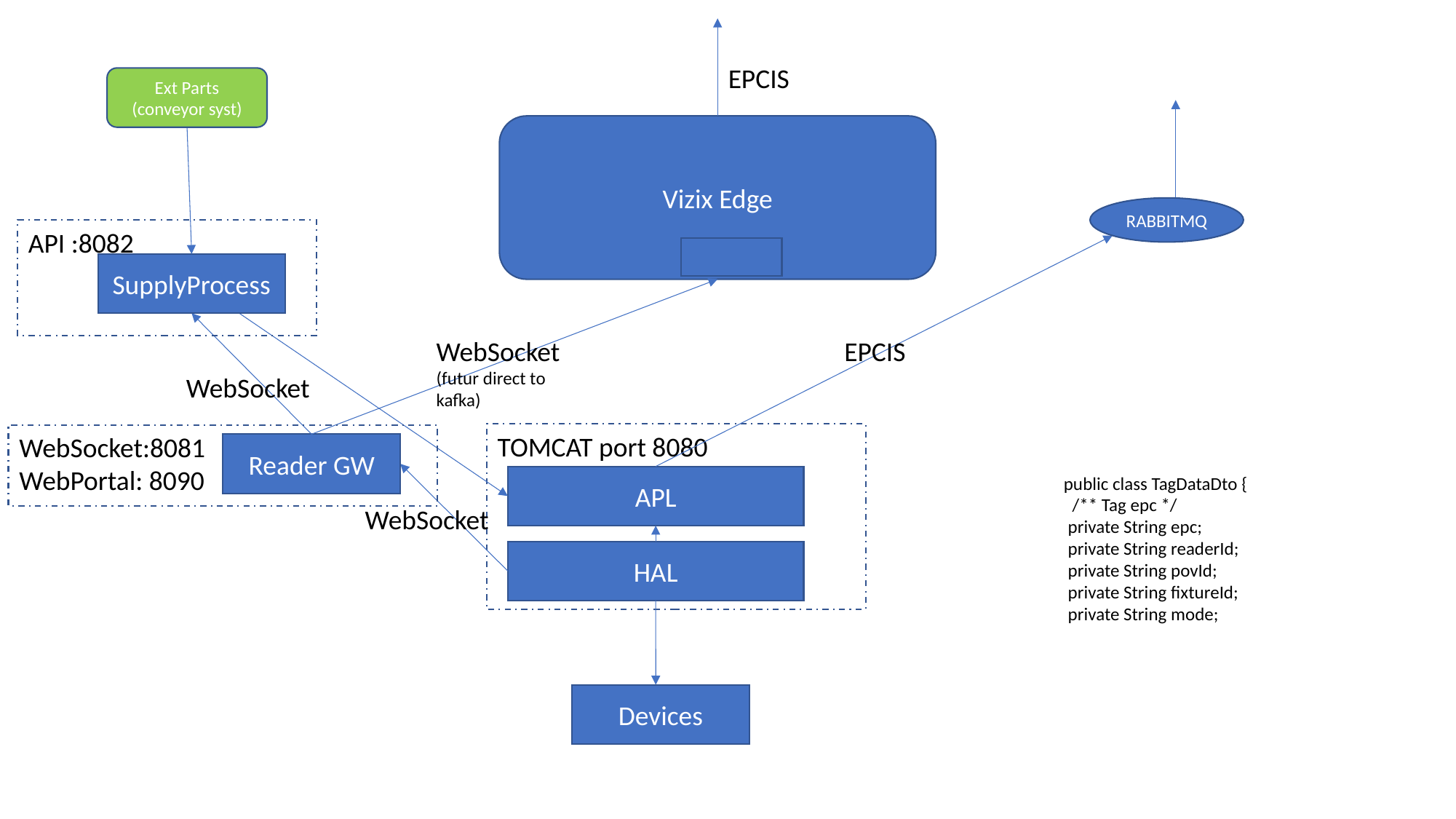

EPCIS
Ext Parts (conveyor syst)
Vizix Edge
RABBITMQ
API :8082

SupplyProcess
WebSocket
(futur direct to kafka)
EPCIS
WebSocket
TOMCAT port 8080
WebSocket:8081
WebPortal: 8090
Reader GW
APL
public class TagDataDto {
  /** Tag epc */
 private String epc;
 private String readerId;
 private String povId;
 private String fixtureId;
 private String mode;
WebSocket
HAL
Devices